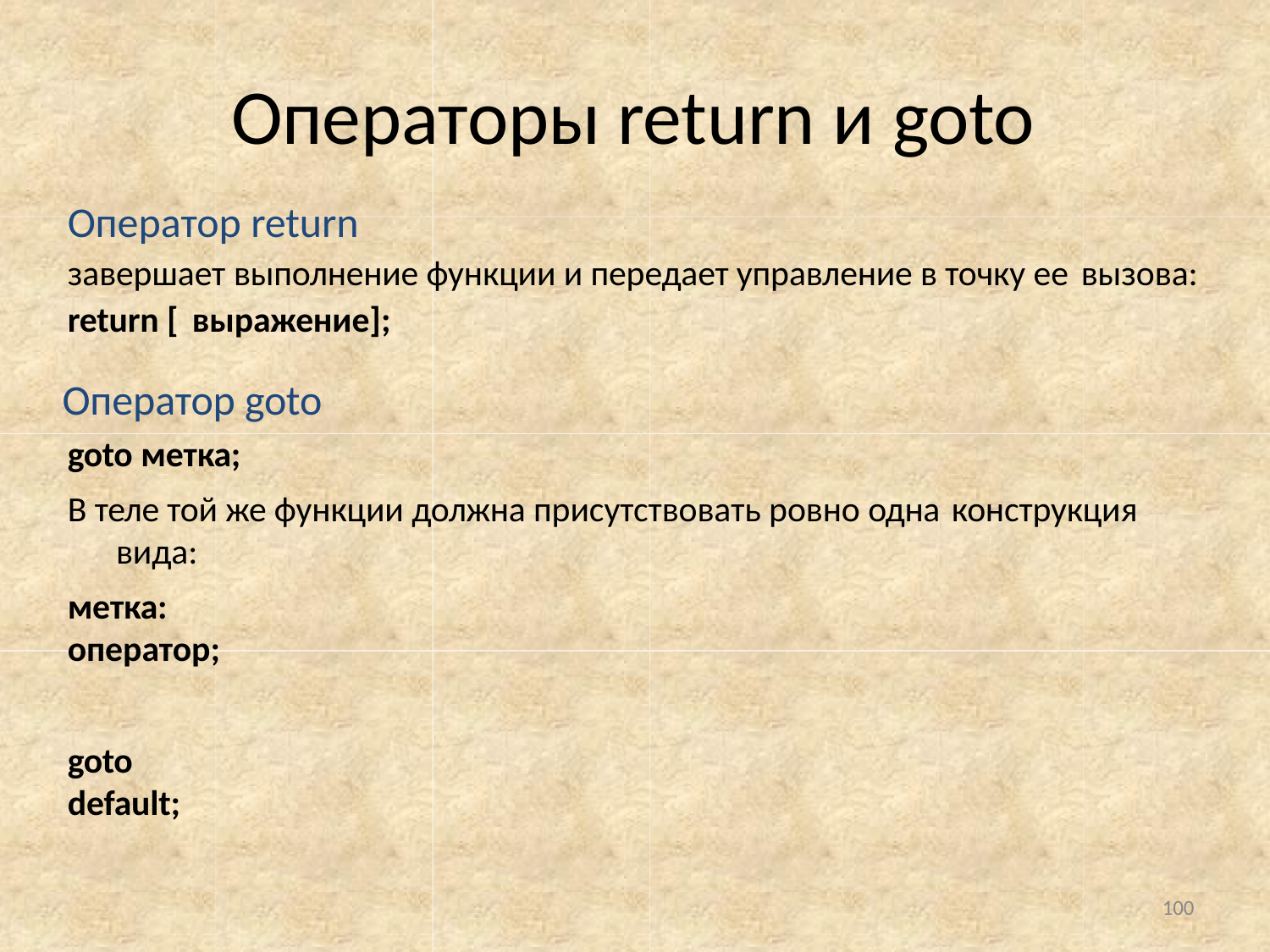

# Операторы return и goto
Оператор return
завершает выполнение функции и передает управление в точку ее вызова:
return [    выражение];

Оператор goto
goto метка;
В теле той же функции должна присутствовать ровно одна конструкция
вида:
метка: оператор;

goto default;
100